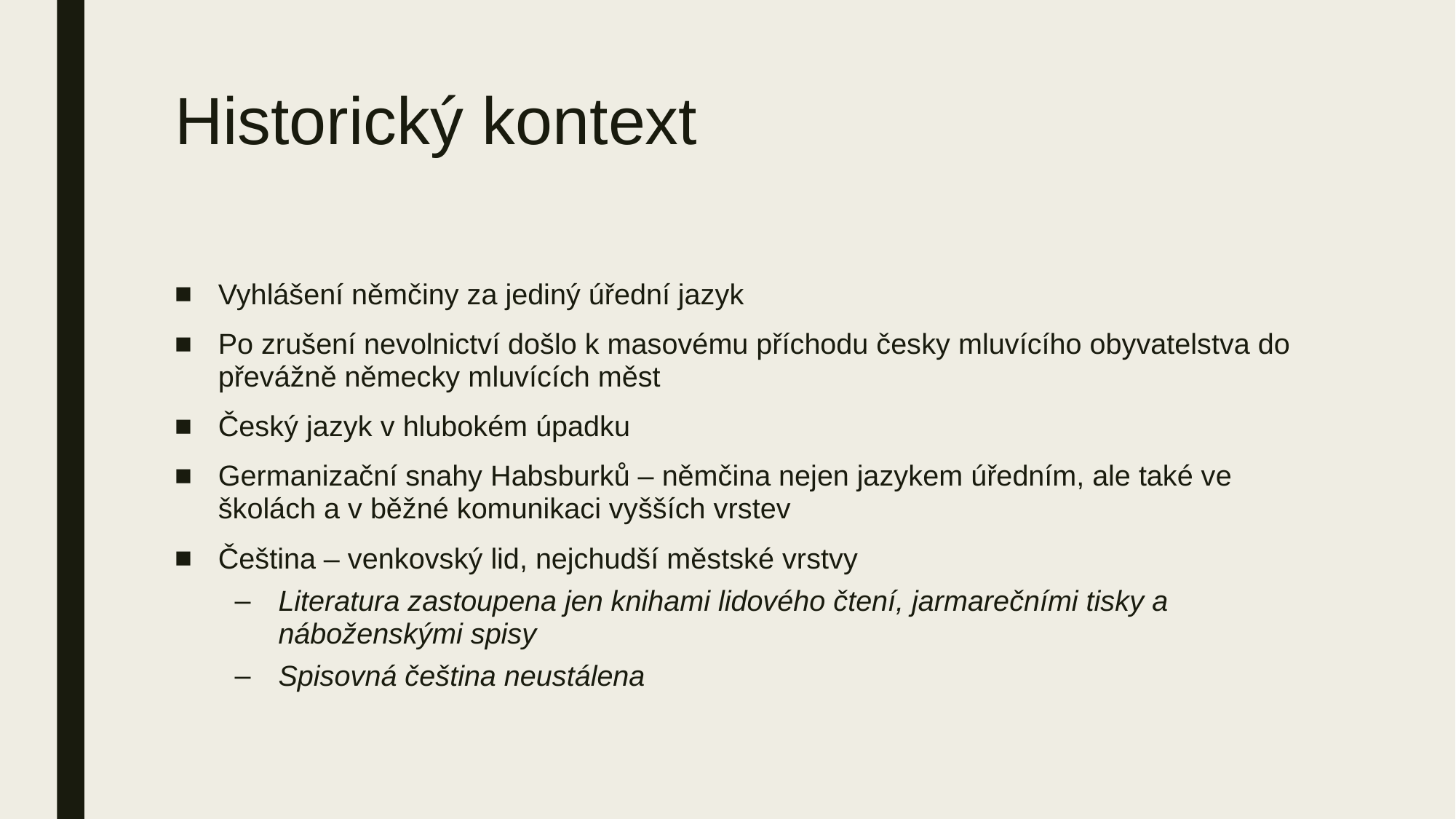

# Historický kontext
Vyhlášení němčiny za jediný úřední jazyk
Po zrušení nevolnictví došlo k masovému příchodu česky mluvícího obyvatelstva do převážně německy mluvících měst
Český jazyk v hlubokém úpadku
Germanizační snahy Habsburků – němčina nejen jazykem úředním, ale také ve školách a v běžné komunikaci vyšších vrstev
Čeština – venkovský lid, nejchudší městské vrstvy
Literatura zastoupena jen knihami lidového čtení, jarmarečními tisky a náboženskými spisy
Spisovná čeština neustálena